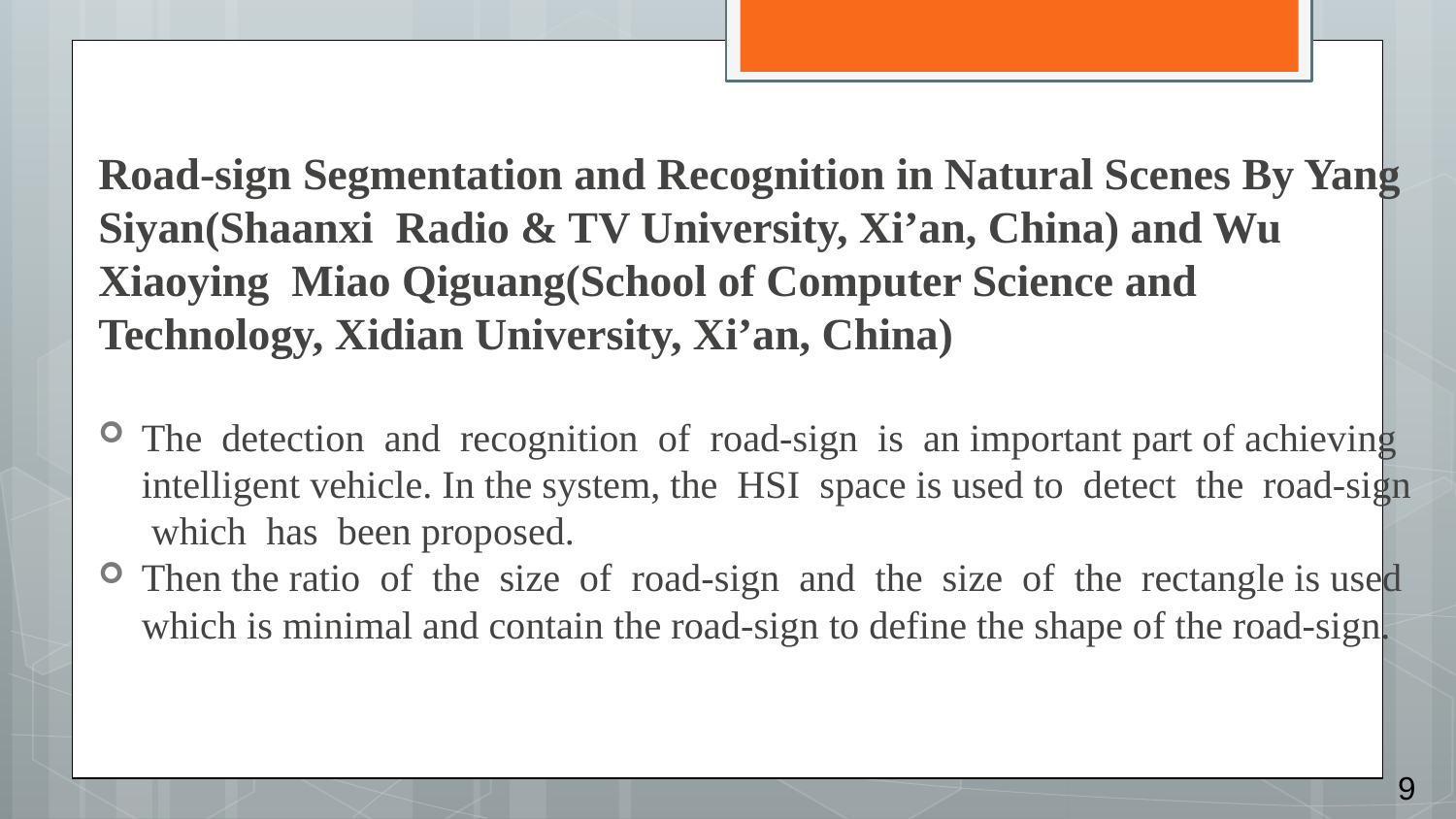

Road-sign Segmentation and Recognition in Natural Scenes By Yang Siyan(Shaanxi  Radio & TV University, Xi’an, China) and Wu Xiaoying  Miao Qiguang(School of Computer Science and Technology, Xidian University, Xi’an, China)

The  detection  and  recognition  of  road-sign  is  an important part of achieving intelligent vehicle. In the system, the  HSI  space is used to  detect  the  road-sign  which  has  been proposed.
Then the ratio  of  the  size  of  road-sign  and  the  size  of  the  rectangle is used which is minimal and contain the road-sign to define the shape of the road-sign.
9